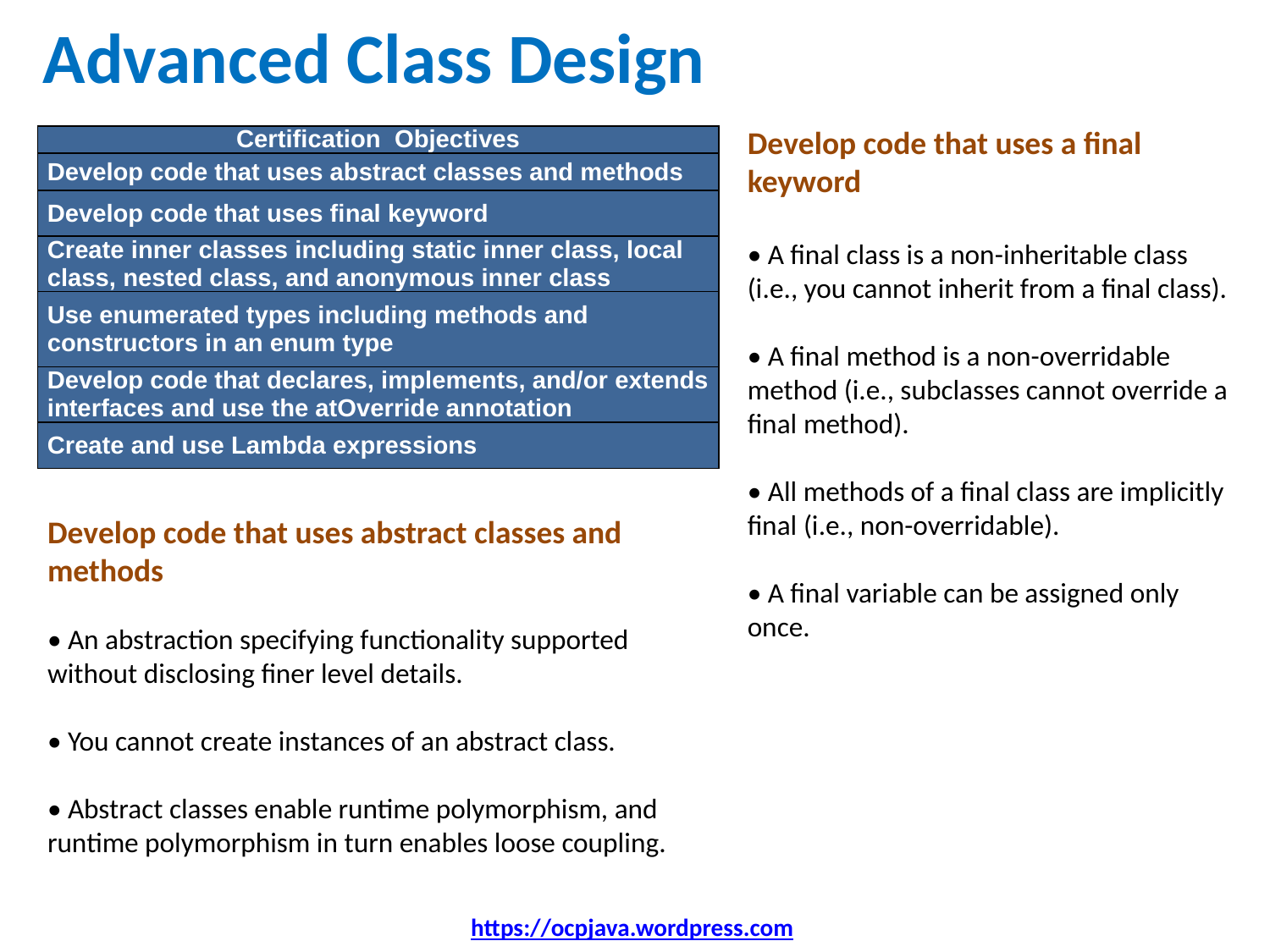

# Advanced Class Design
Develop code that uses a final keyword

• A final class is a non-inheritable class (i.e., you cannot inherit from a final class).

• A final method is a non-overridable method (i.e., subclasses cannot override a final method).

• All methods of a final class are implicitly final (i.e., non-overridable).

• A final variable can be assigned only once.

| Certification  Objectives |
| --- |
| Develop code that uses abstract classes and methods |
| Develop code that uses final keyword |
| Create inner classes including static inner class, local class, nested class, and anonymous inner class |
| Use enumerated types including methods and constructors in an enum type |
| Develop code that declares, implements, and/or extends interfaces and use the atOverride annotation |
| Create and use Lambda expressions |
Develop code that uses abstract classes and methods

• An abstraction specifying functionality supported without disclosing finer level details.

• You cannot create instances of an abstract class.

• Abstract classes enable runtime polymorphism, and runtime polymorphism in turn enables loose coupling.